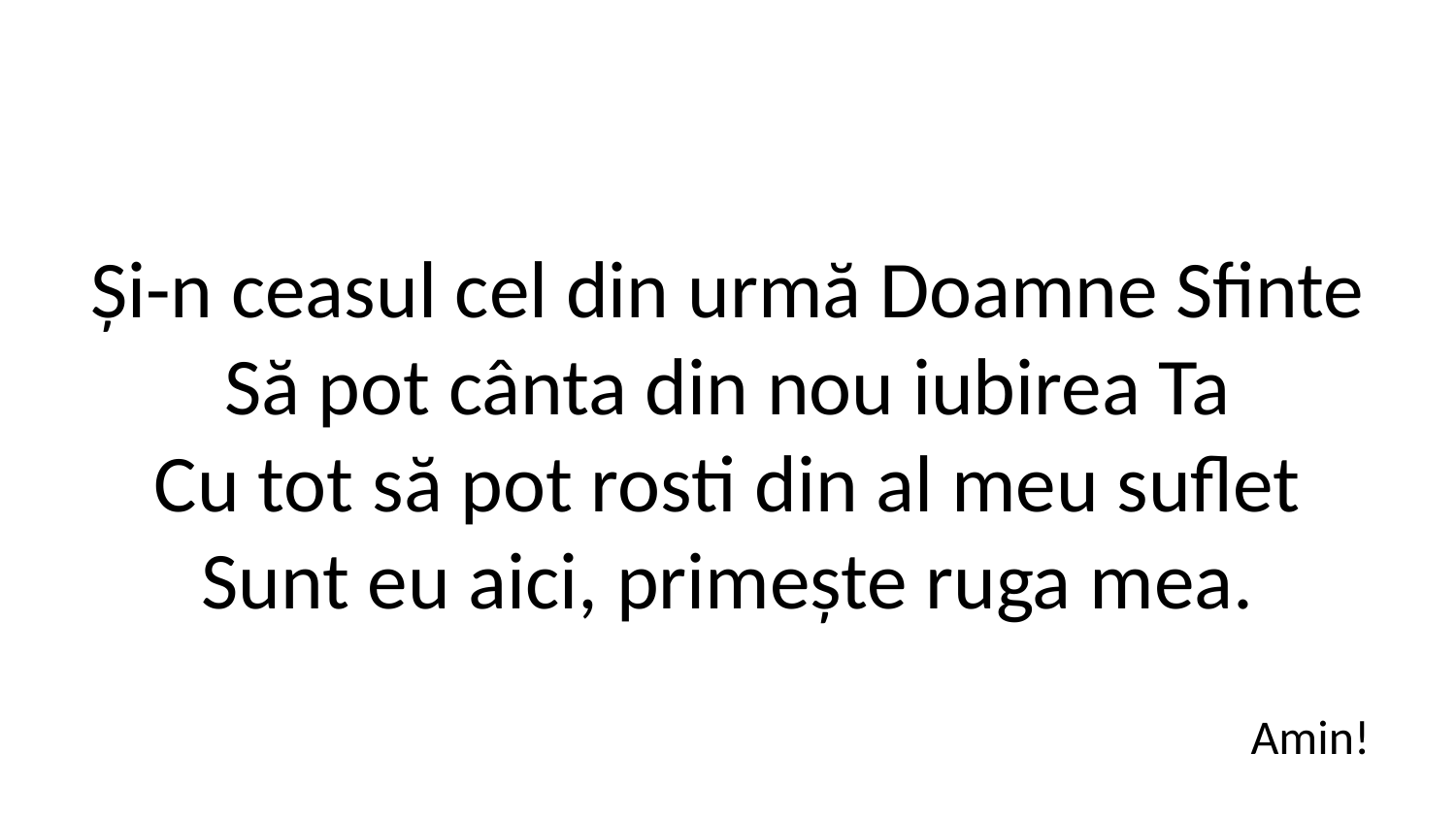

Și-n ceasul cel din urmă Doamne Sfinte
Să pot cânta din nou iubirea Ta
Cu tot să pot rosti din al meu suflet
Sunt eu aici, primește ruga mea.

Amin!